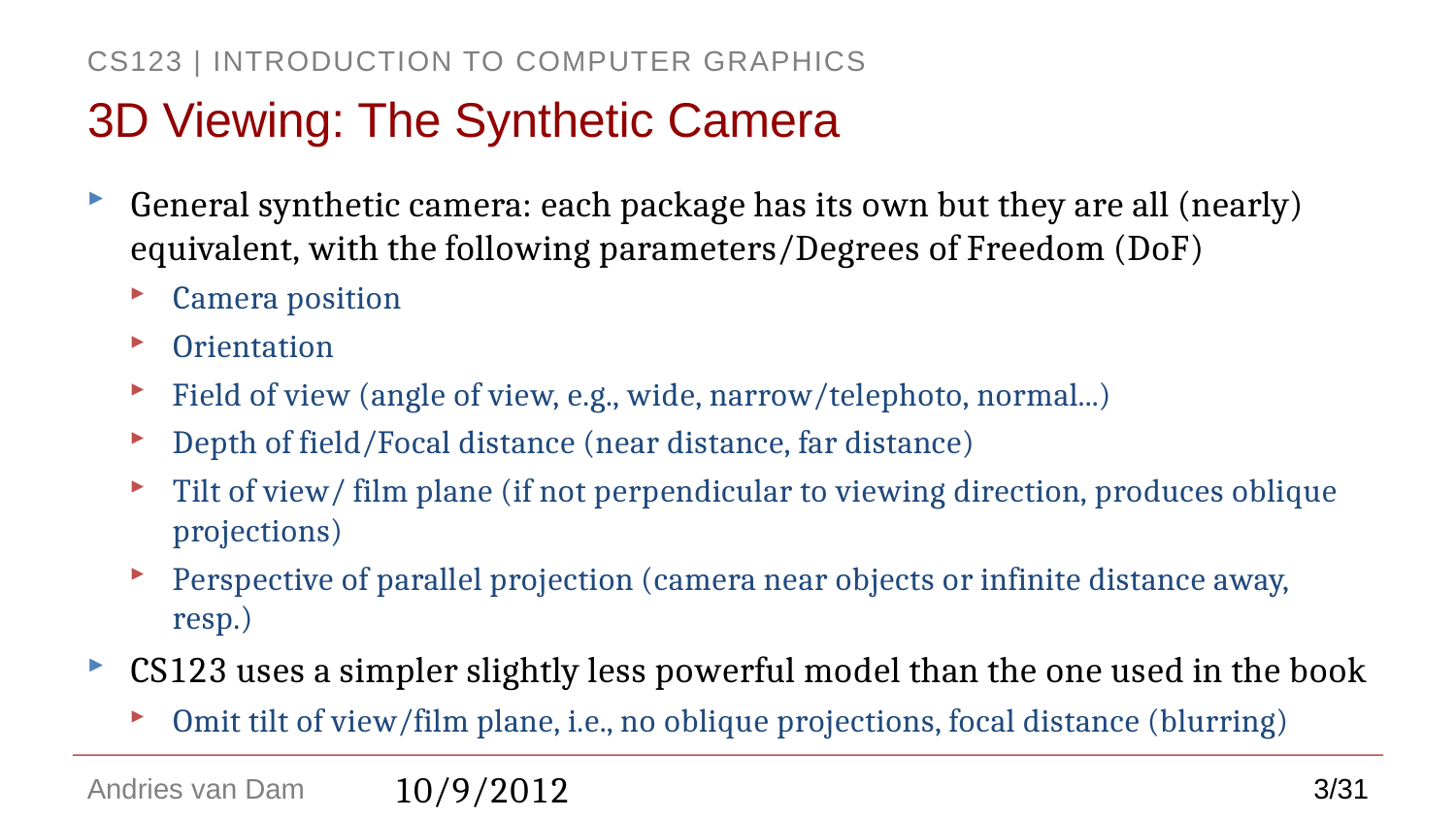

# 3D Viewing: The Synthetic Camera
General synthetic camera: each package has its own but they are all (nearly) equivalent, with the following parameters/Degrees of Freedom (DoF)
Camera position
Orientation
Field of view (angle of view, e.g., wide, narrow/telephoto, normal...)
Depth of field/Focal distance (near distance, far distance)
Tilt of view/ film plane (if not perpendicular to viewing direction, produces oblique projections)
Perspective of parallel projection (camera near objects or infinite distance away, resp.)
CS123 uses a simpler slightly less powerful model than the one used in the book
Omit tilt of view/film plane, i.e., no oblique projections, focal distance (blurring)

10/9/2012
3/31